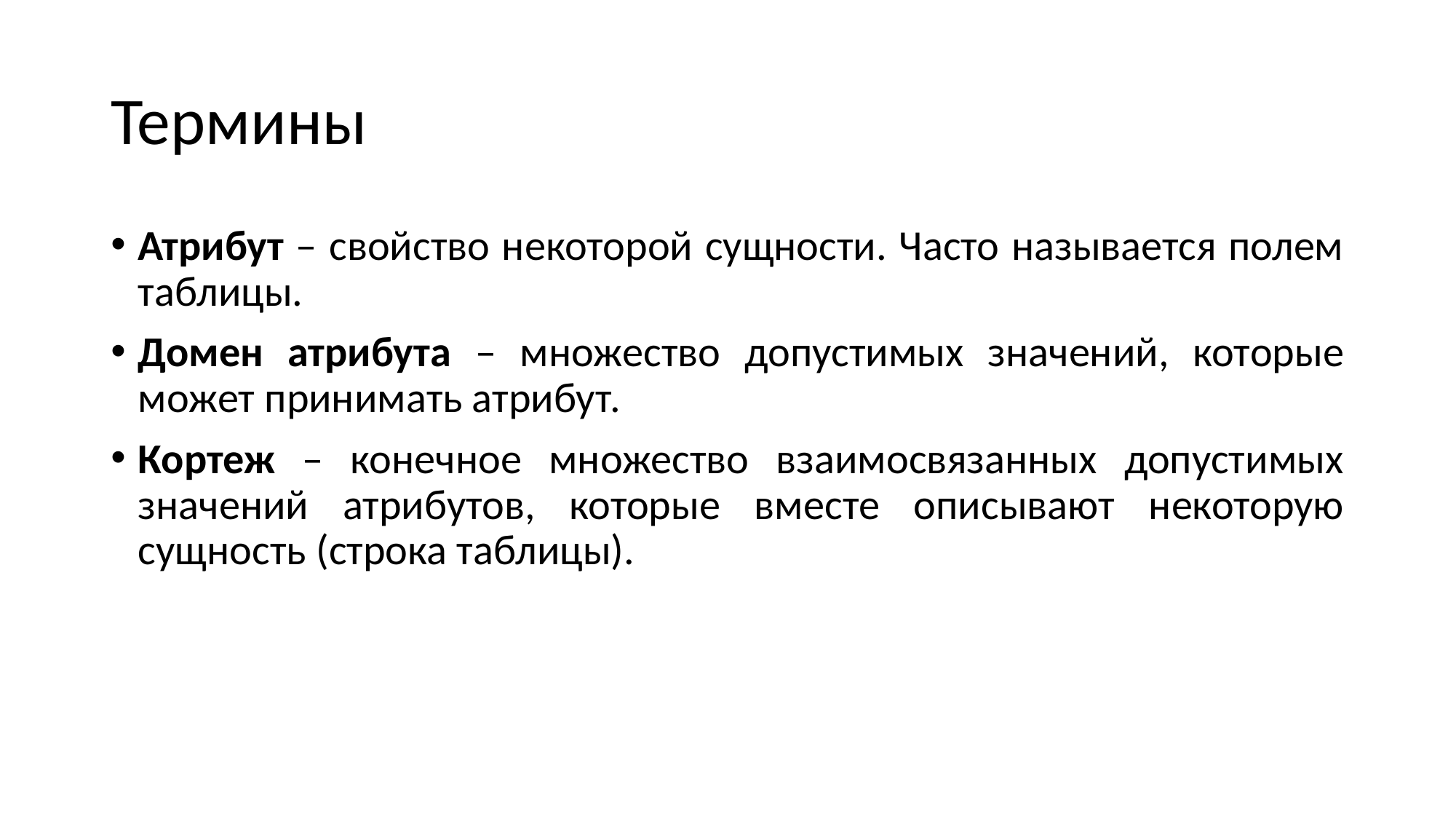

# Термины
Атрибут – свойство некоторой сущности. Часто называется полем таблицы.
Домен атрибута – множество допустимых значений, которые может принимать атрибут.
Кортеж – конечное множество взаимосвязанных допустимых значений атрибутов, которые вместе описывают некоторую сущность (строка таблицы).